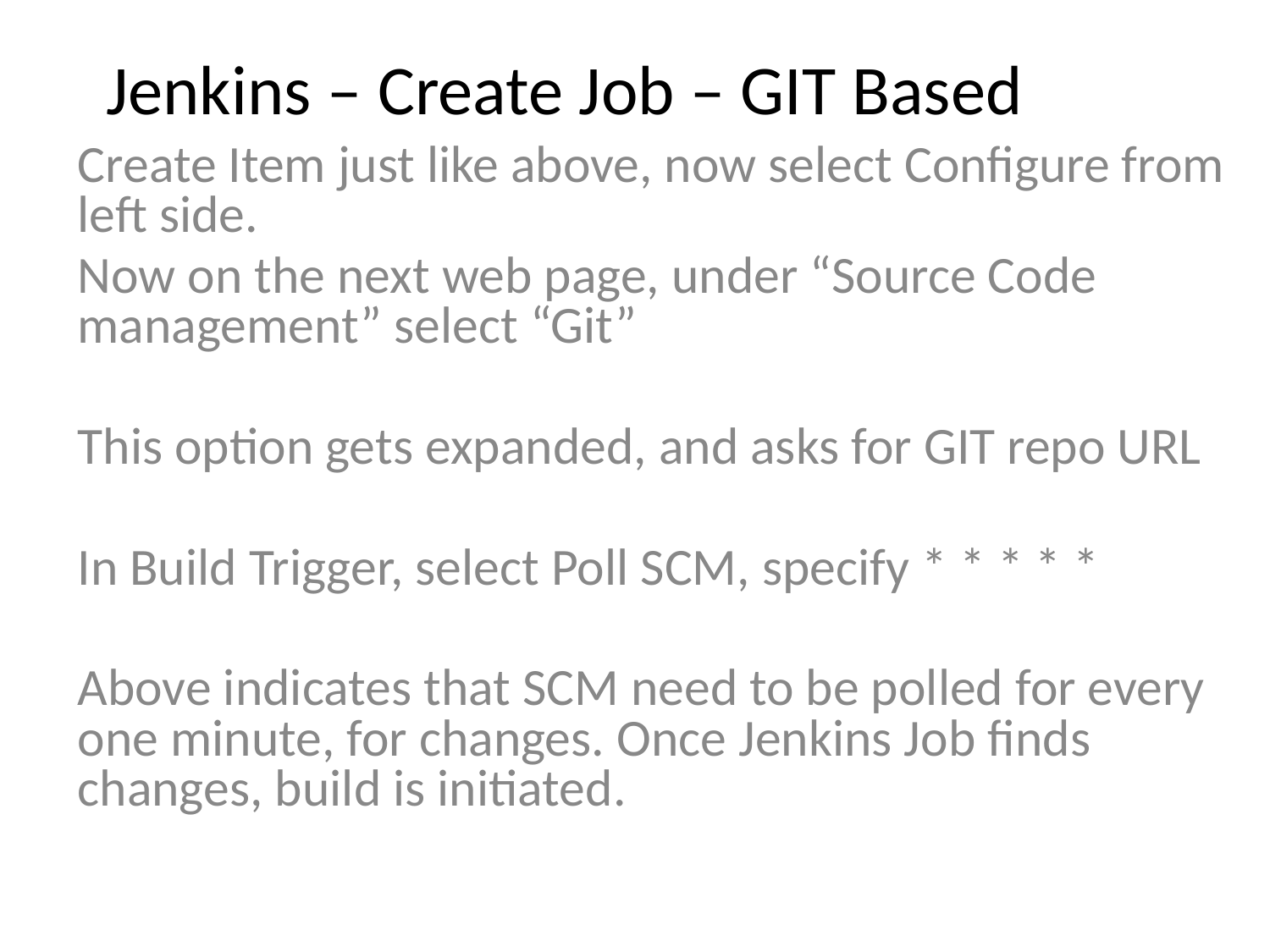

# Jenkins – Create Job – GIT Based
Create Item just like above, now select Configure from left side.
Now on the next web page, under “Source Code management” select “Git”

This option gets expanded, and asks for GIT repo URL

In Build Trigger, select Poll SCM, specify * * * * *

Above indicates that SCM need to be polled for every one minute, for changes. Once Jenkins Job finds changes, build is initiated.